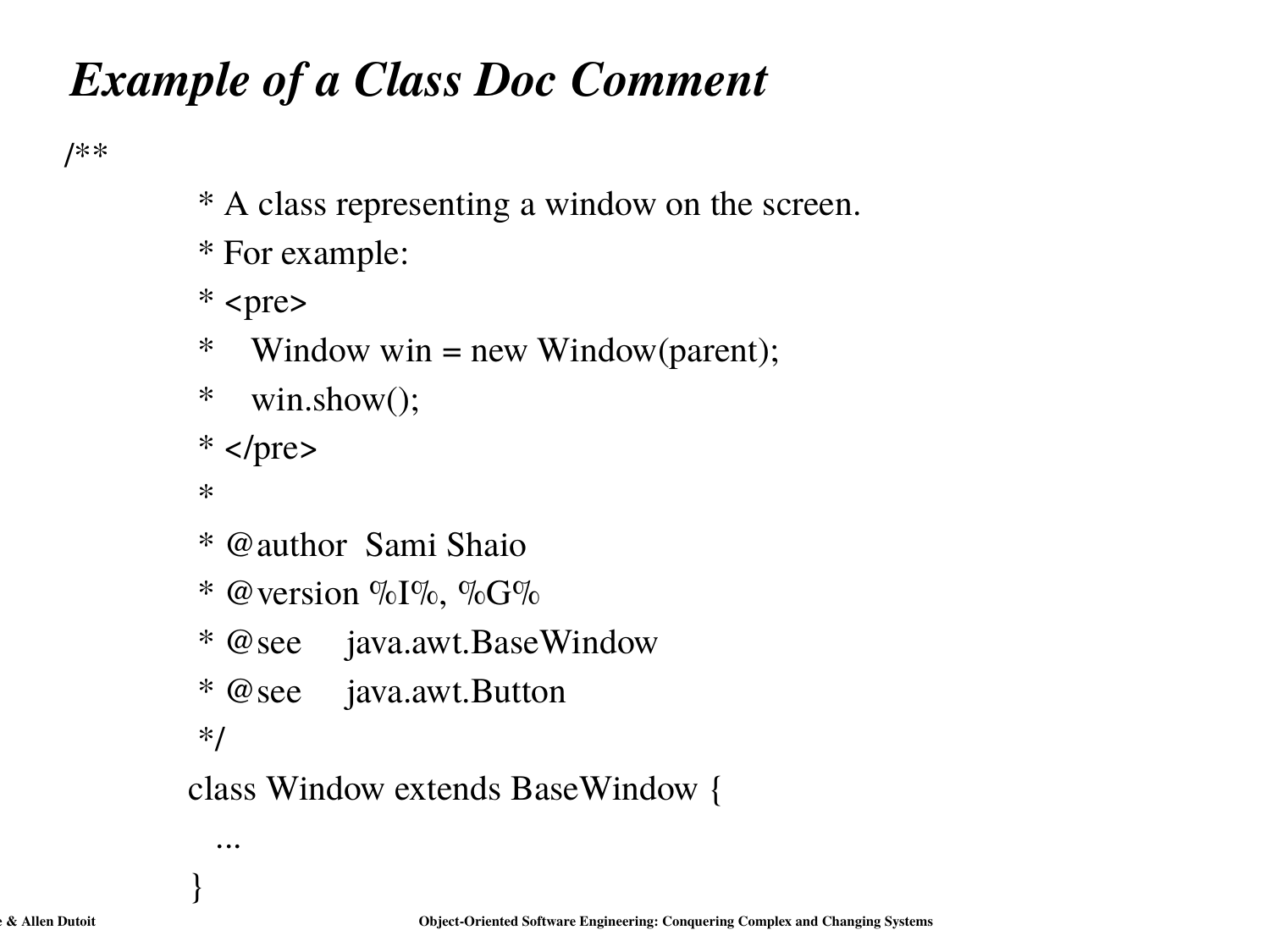

# Example of a Class Doc Comment
/**
               * A class representing a window on the screen.
               * For example:
               * <pre>
               *    Window win = new Window(parent);
               *    win.show();
               * </pre>
               *
               * @author  Sami Shaio
               * @version %I%, %G%
               * @see     java.awt.BaseWindow
               * @see     java.awt.Button
               */
              class Window extends BaseWindow {
                 ...
              }